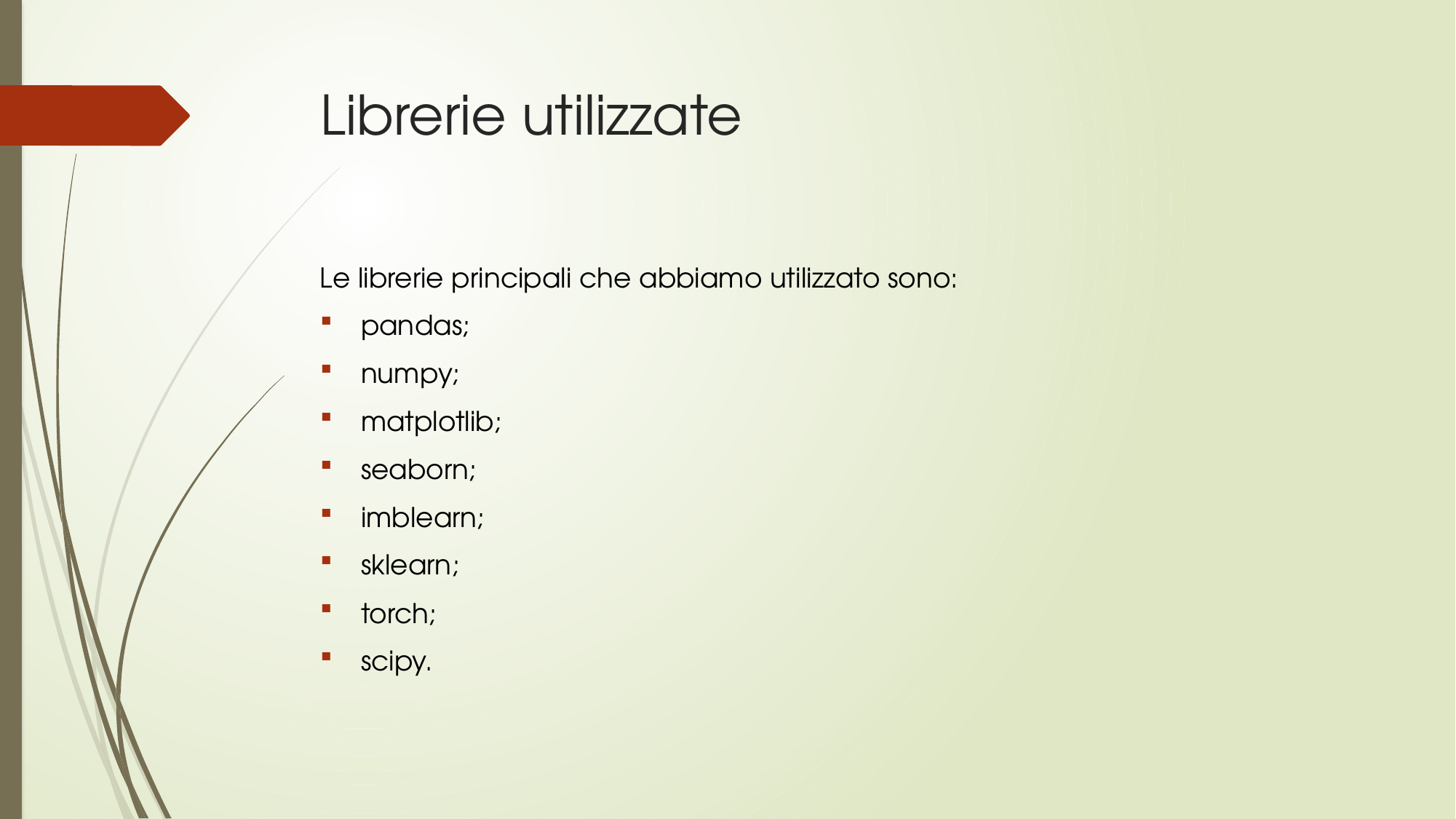

# Librerie utilizzate
Le librerie principali che abbiamo utilizzato sono:
pandas;
numpy;
matplotlib;
seaborn;
imblearn;
sklearn;
torch;
scipy.